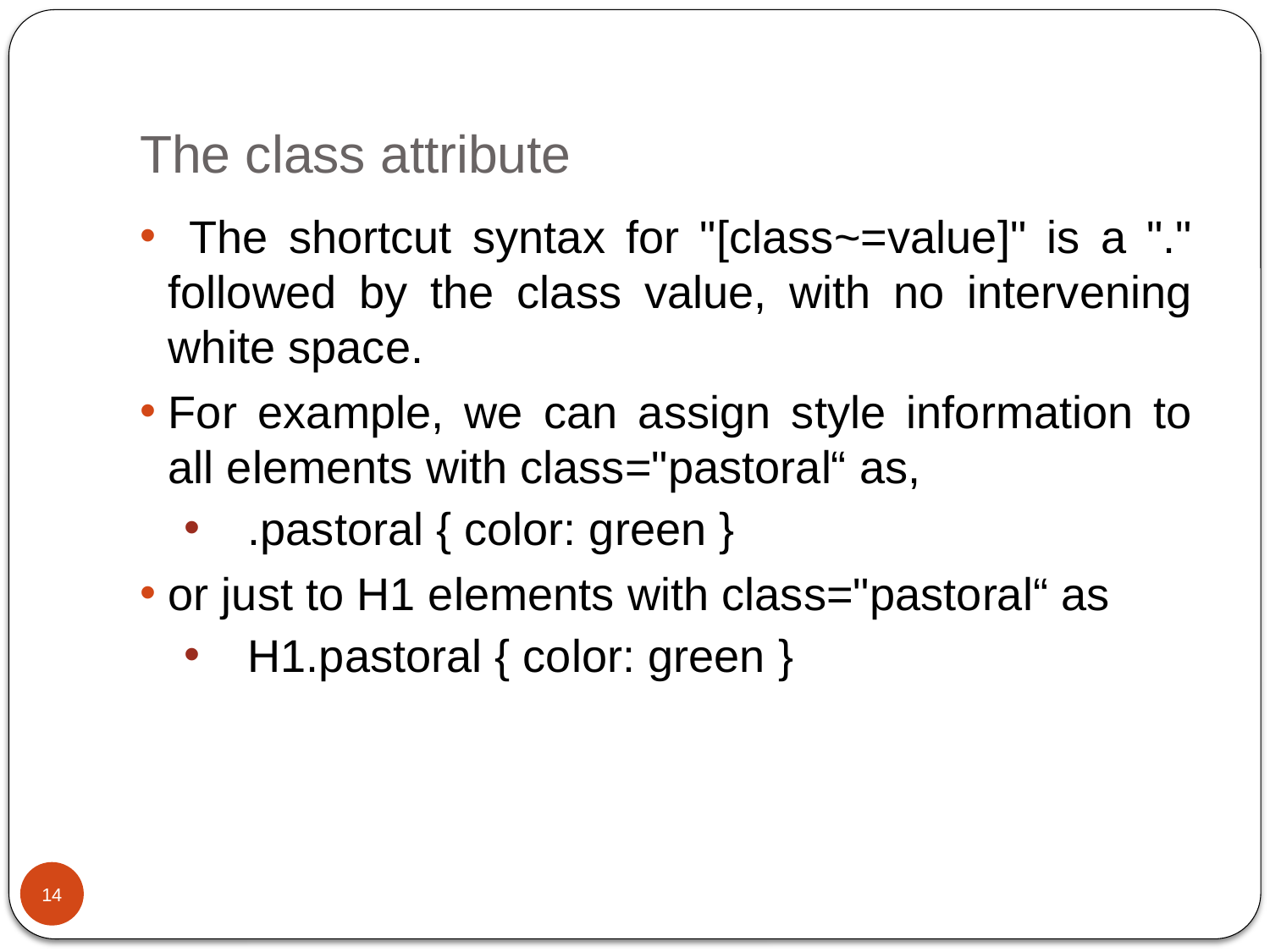

# The class attribute
 The shortcut syntax for "[class~=value]" is a "." followed by the class value, with no intervening white space.
For example, we can assign style information to all elements with class="pastoral“ as,
.pastoral { color: green }
or just to H1 elements with class="pastoral“ as
H1.pastoral { color: green }

14